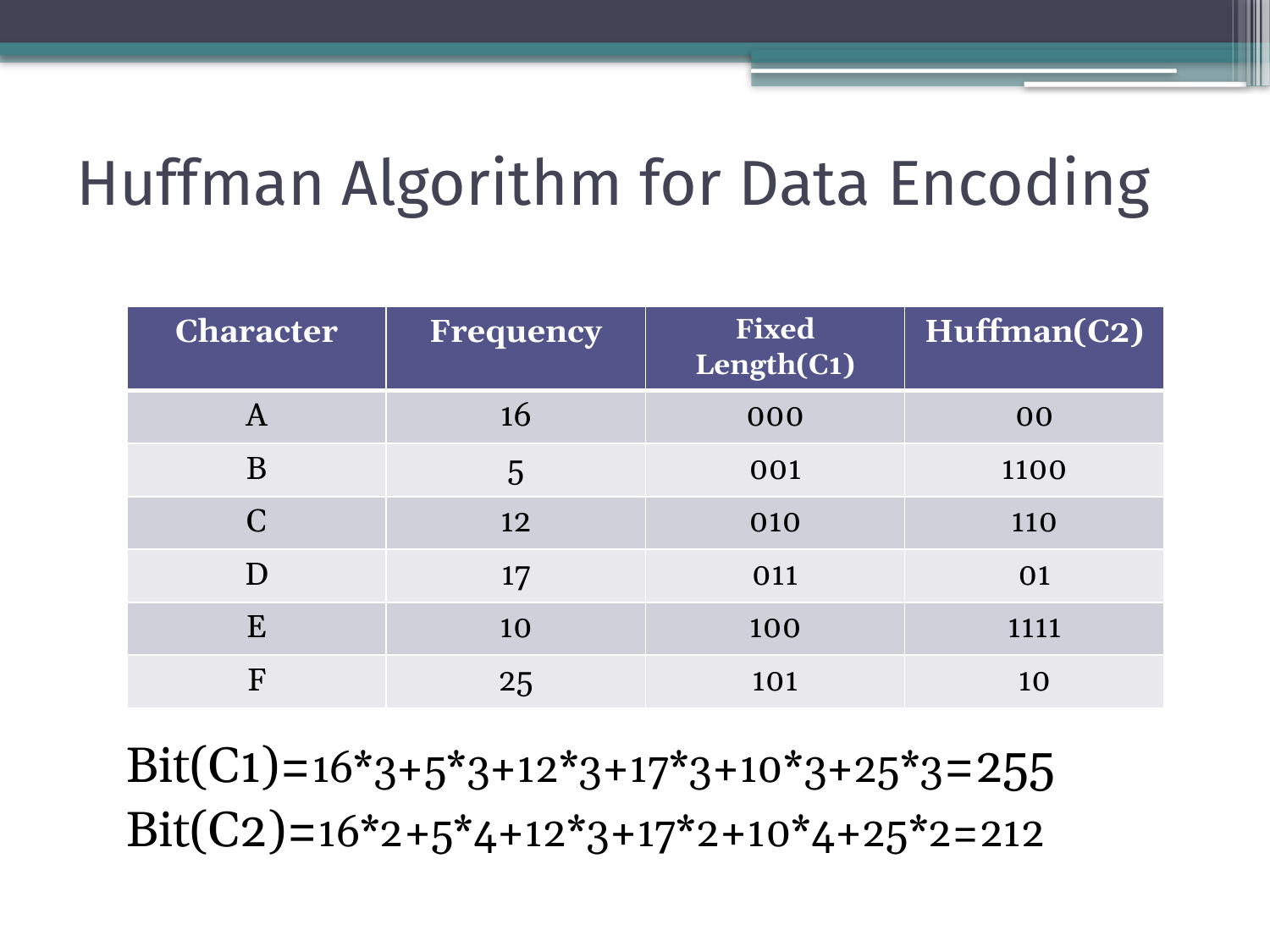

# Huffman Algorithm for Data Encoding

	Bit(C1)=16*3+5*3+12*3+17*3+10*3+25*3=255
	Bit(C2)=16*2+5*4+12*3+17*2+10*4+25*2=212
| Character | Frequency | Fixed Length(C1) | Huffman(C2) |
| --- | --- | --- | --- |
| A | 16 | 000 | 00 |
| B | 5 | 001 | 1100 |
| C | 12 | 010 | 110 |
| D | 17 | 011 | 01 |
| E | 10 | 100 | 1111 |
| F | 25 | 101 | 10 |